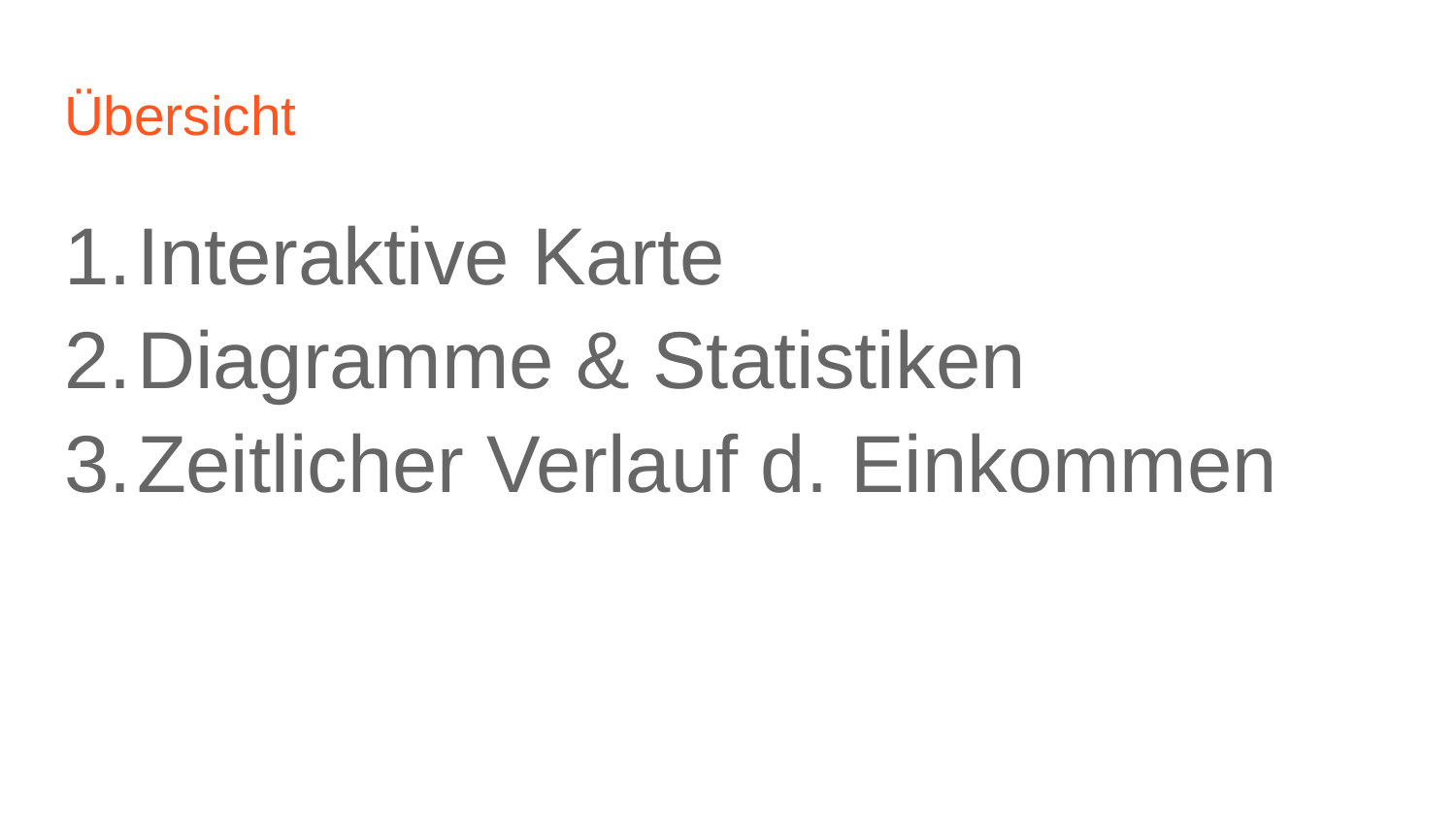

# Übersicht
Interaktive Karte
Diagramme & Statistiken
Zeitlicher Verlauf d. Einkommen